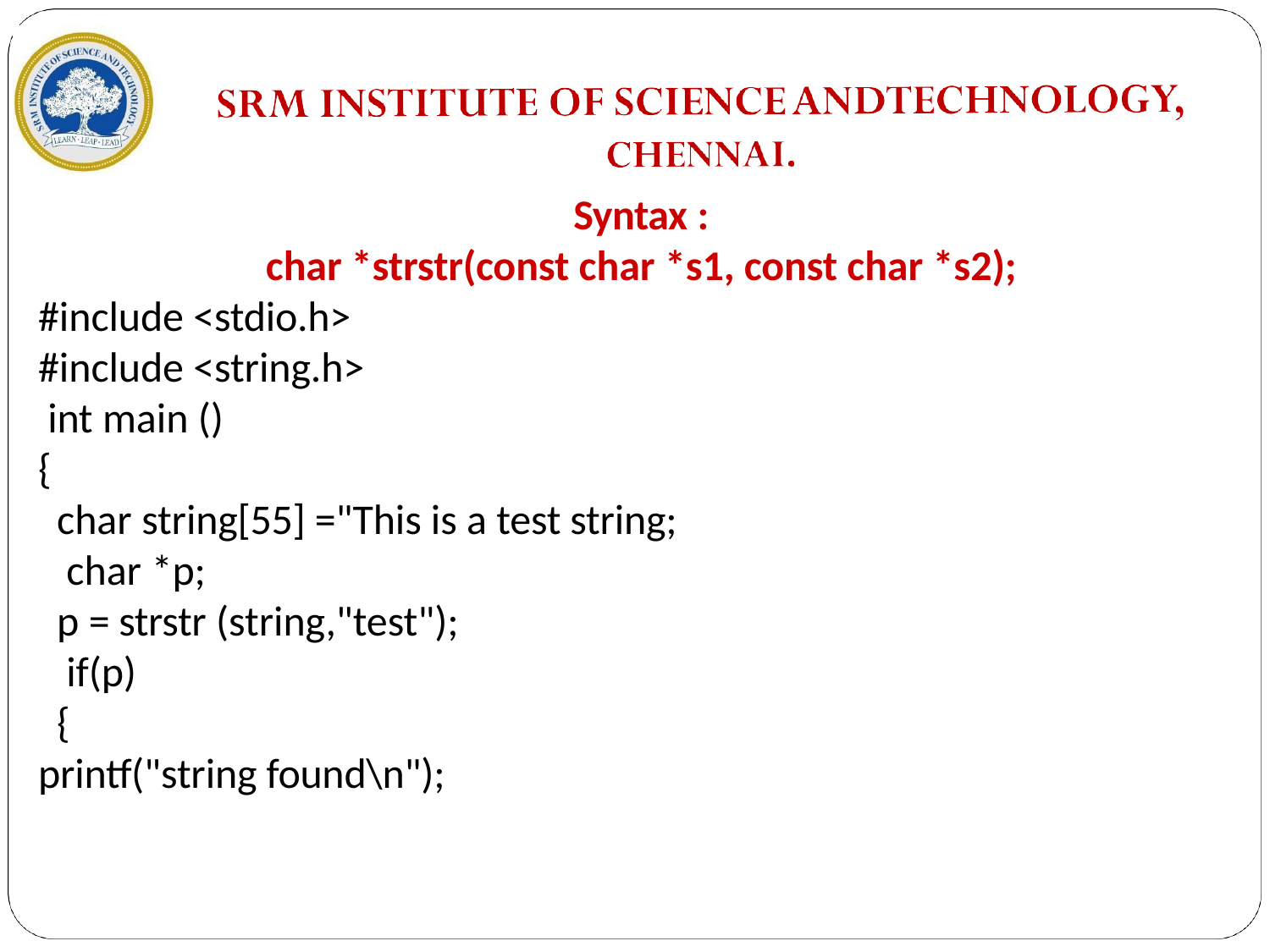

Syntax :
char *strstr(const char *s1, const char *s2);
#include <stdio.h>  #include <string.h>  int main ()
{
char string[55] ="This is a test string;  char *p;
p = strstr (string,"test");  if(p)
{
printf("string found\n");